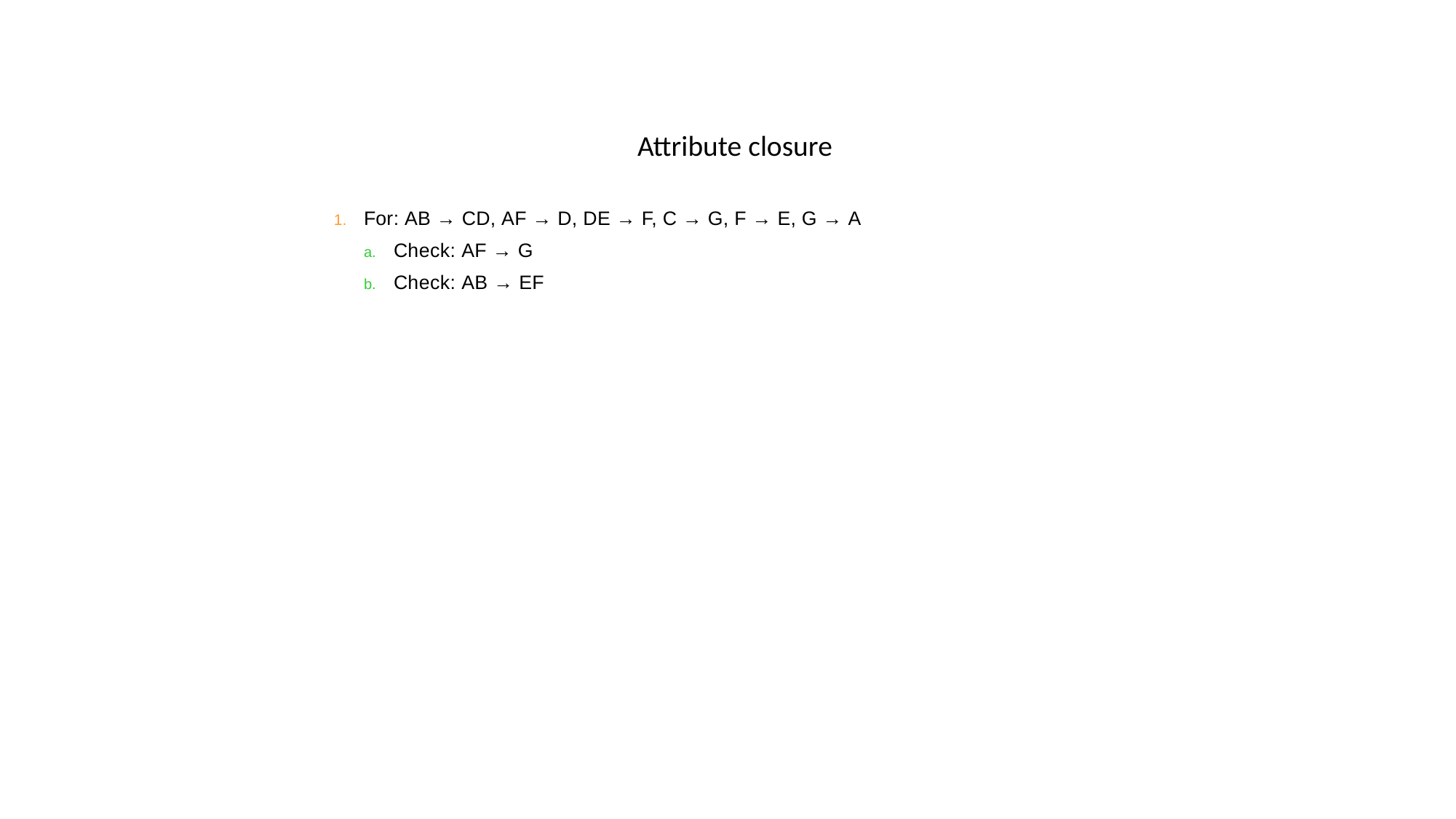

# Attribute closure
For: AB → CD, AF → D, DE → F, C → G, F → E, G → A
Check: AF → G
Check: AB → EF